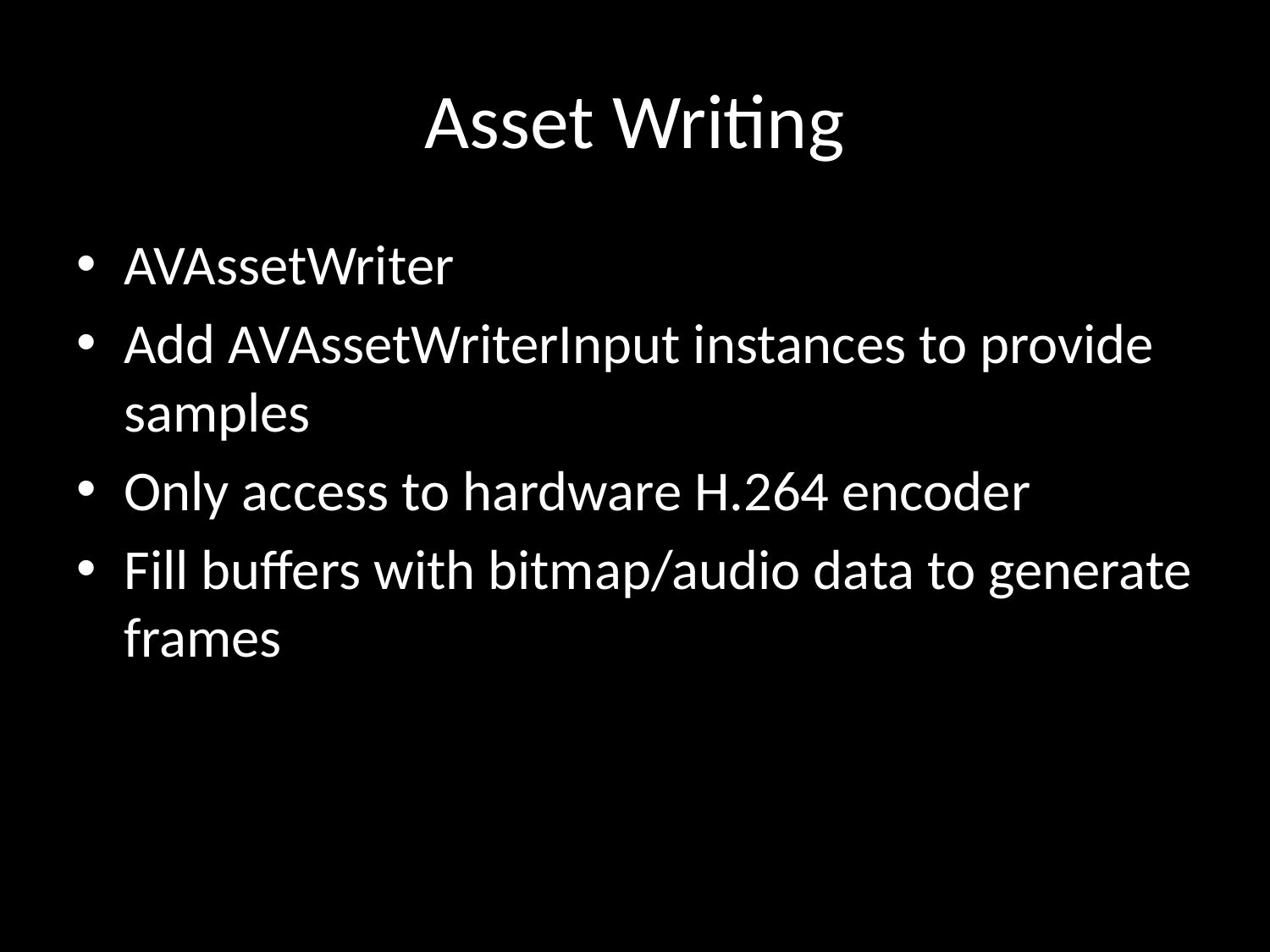

# Asset Writing
AVAssetWriter
Add AVAssetWriterInput instances to provide samples
Only access to hardware H.264 encoder
Fill buffers with bitmap/audio data to generate frames